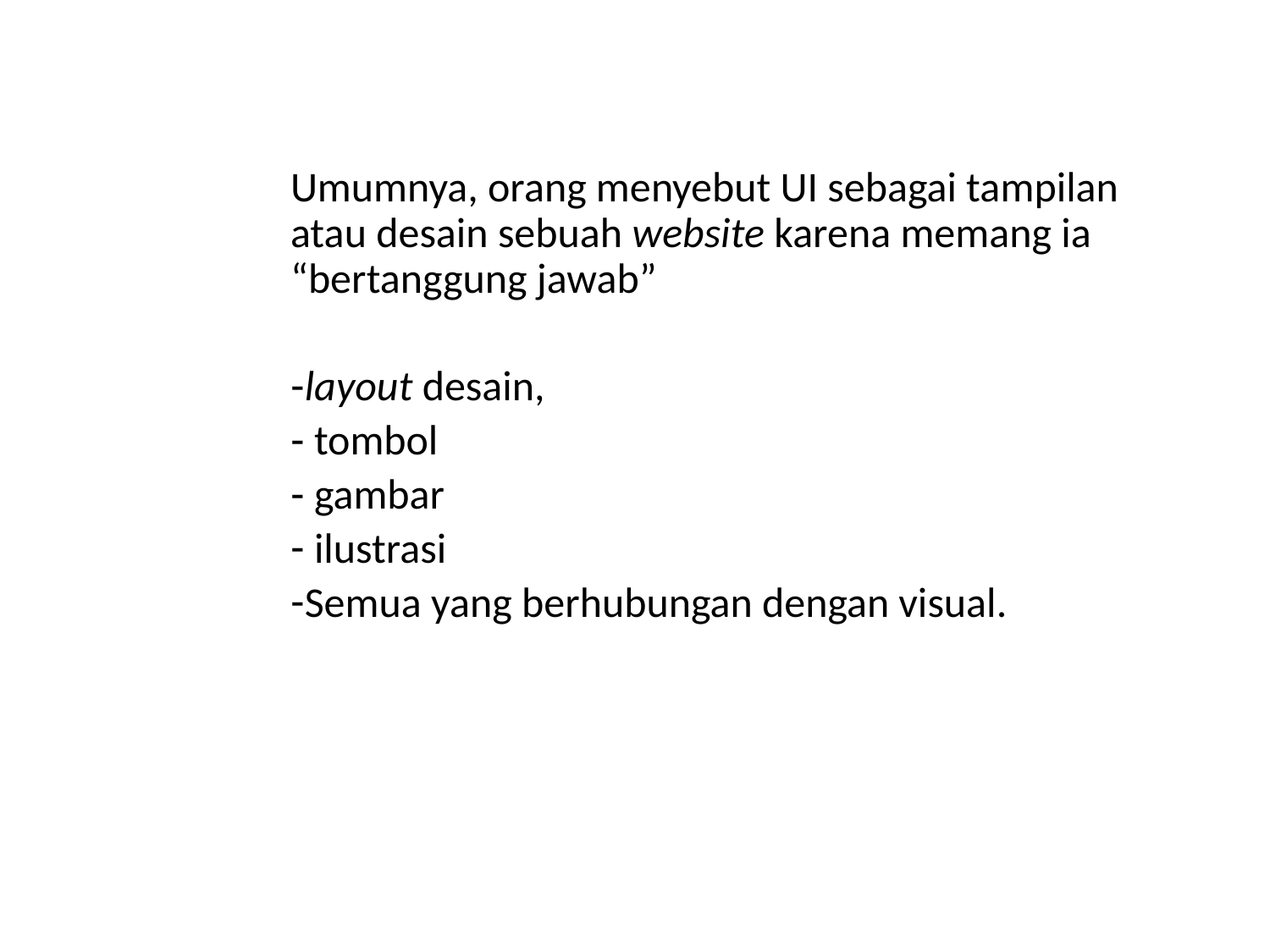

Umumnya, orang menyebut UI sebagai tampilan atau desain sebuah website karena memang ia “bertanggung jawab”

layout desain,
 tombol
 gambar
 ilustrasi
Semua yang berhubungan dengan visual.